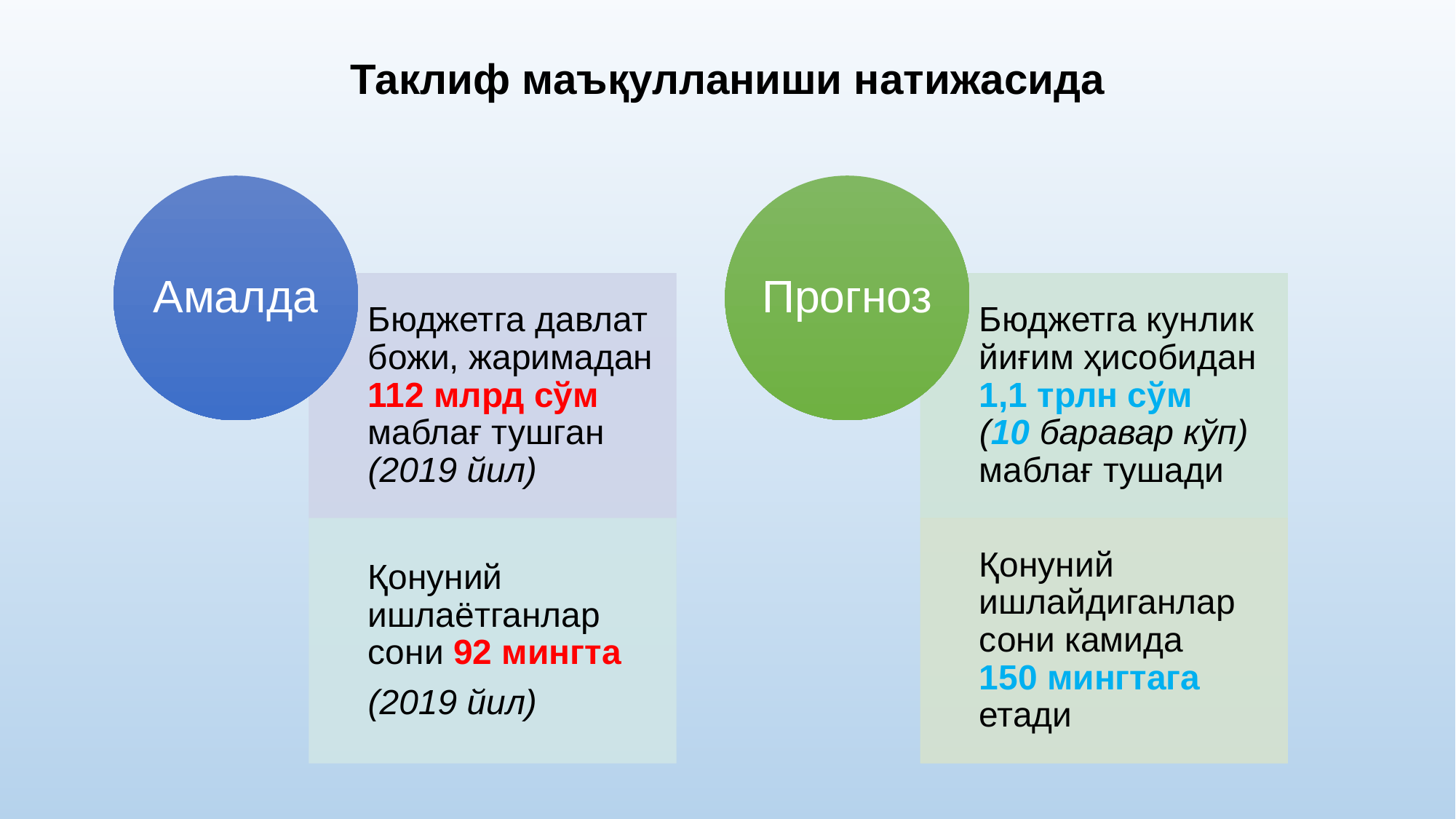

# Таклиф маъқулланиши натижасида
Бюджетга давлат божи, жаримадан 112 млрд сўм маблағ тушган
(2019 йил)
Қонуний ишлаётганлар сони 92 мингта
(2019 йил)
Амалда
Бюджетга кунлик йиғим ҳисобидан 1,1 трлн сўм
(10 баравар кўп) маблағ тушади
Қонуний ишлайдиганлар сони камида
150 мингтага етади
Прогноз